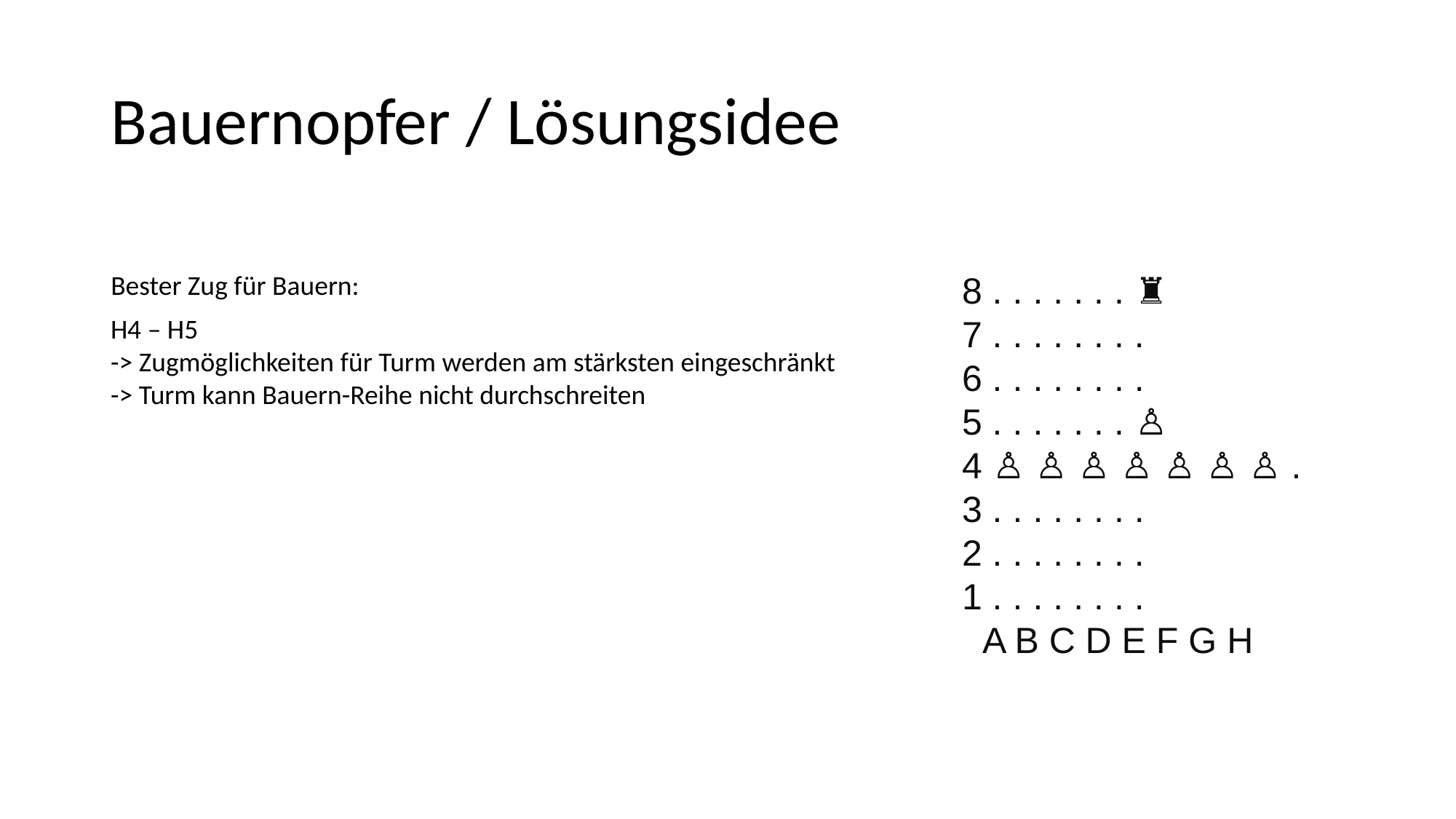

# Bauernopfer / Lösungsidee
Bester Zug für Bauern:
8 . . . . . . . ♜
7 . . . . . . . .
6 . . . . . . . .
5 . . . . . . . ♙
4 ♙ ♙ ♙ ♙ ♙ ♙ ♙ .
3 . . . . . . . .
2 . . . . . . . .
1 . . . . . . . .
  A B C D E F G H
H4 – H5
-> Zugmöglichkeiten für Turm werden am stärksten eingeschränkt
-> Turm kann Bauern-Reihe nicht durchschreiten